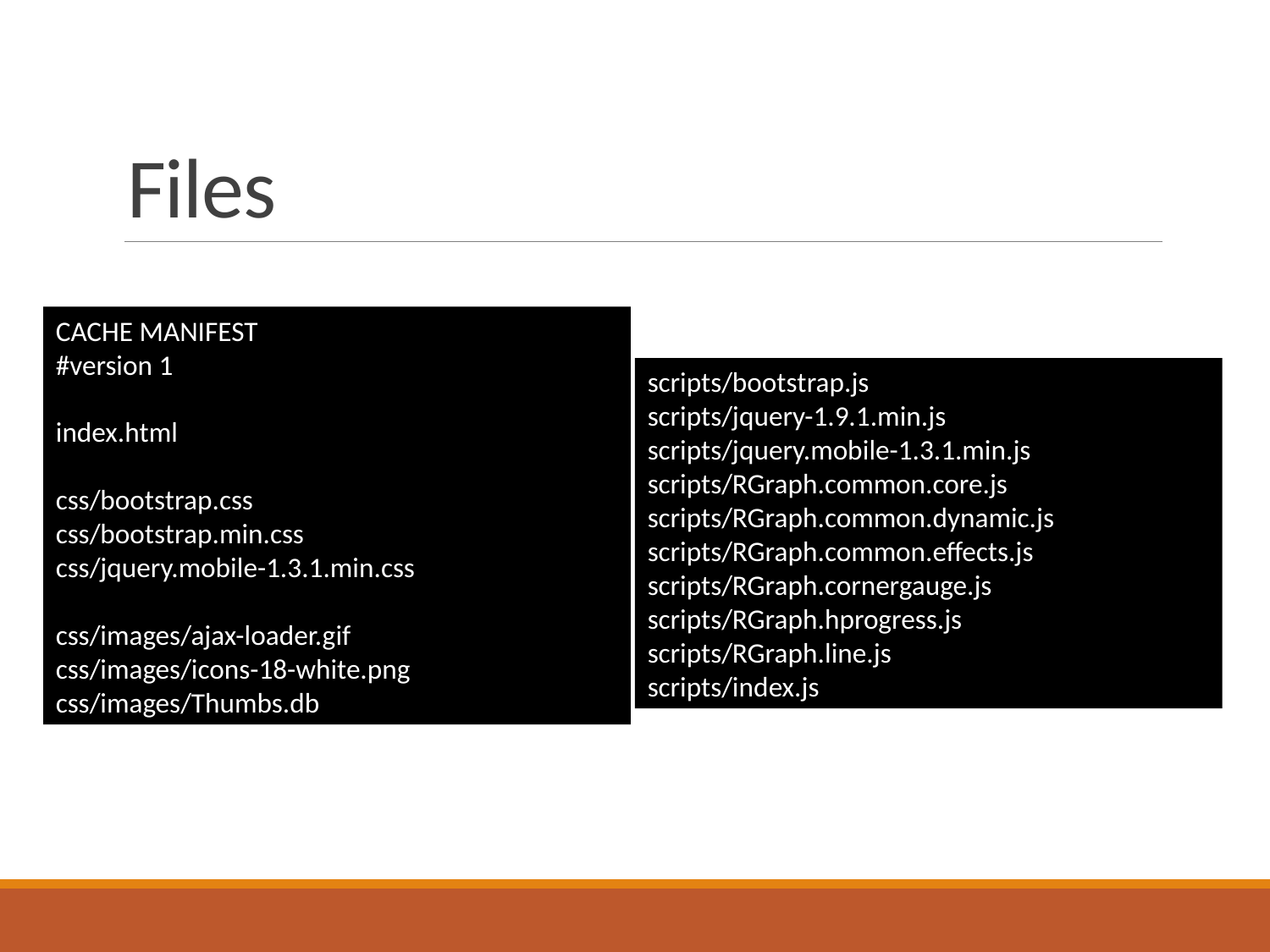

# Files

CACHE MANIFEST
#version 1

index.html

css/bootstrap.css
css/bootstrap.min.css
css/jquery.mobile-1.3.1.min.css

css/images/ajax-loader.gif
css/images/icons-18-white.png
css/images/Thumbs.db
scripts/bootstrap.js
scripts/jquery-1.9.1.min.js
scripts/jquery.mobile-1.3.1.min.js
scripts/RGraph.common.core.js
scripts/RGraph.common.dynamic.js
scripts/RGraph.common.effects.js
scripts/RGraph.cornergauge.js
scripts/RGraph.hprogress.js
scripts/RGraph.line.js
scripts/index.js